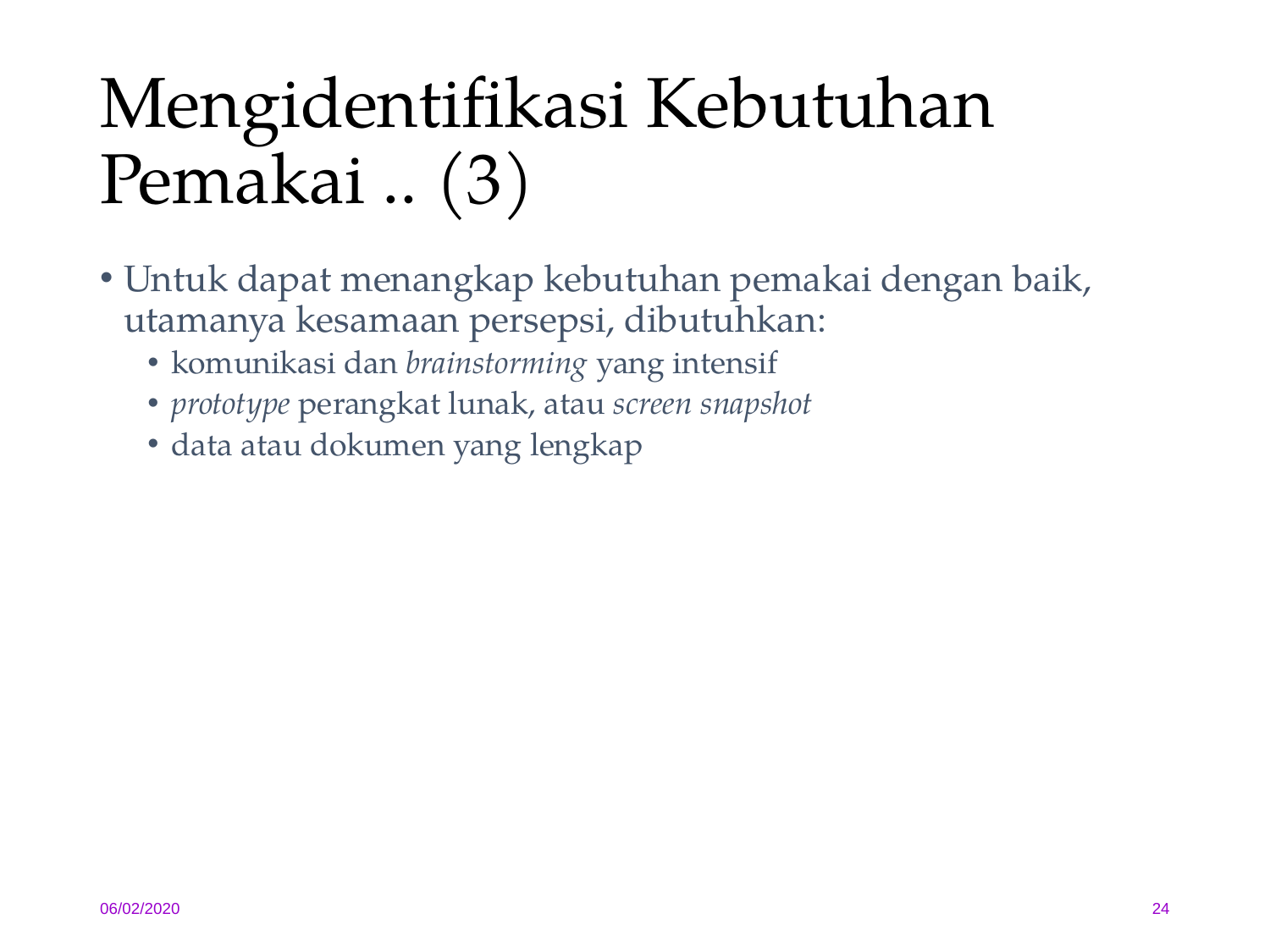

# Mengidentifikasi Kebutuhan Pemakai .. (3)
Untuk dapat menangkap kebutuhan pemakai dengan baik, utamanya kesamaan persepsi, dibutuhkan:
komunikasi dan brainstorming yang intensif
prototype perangkat lunak, atau screen snapshot
data atau dokumen yang lengkap
06/02/2020
24